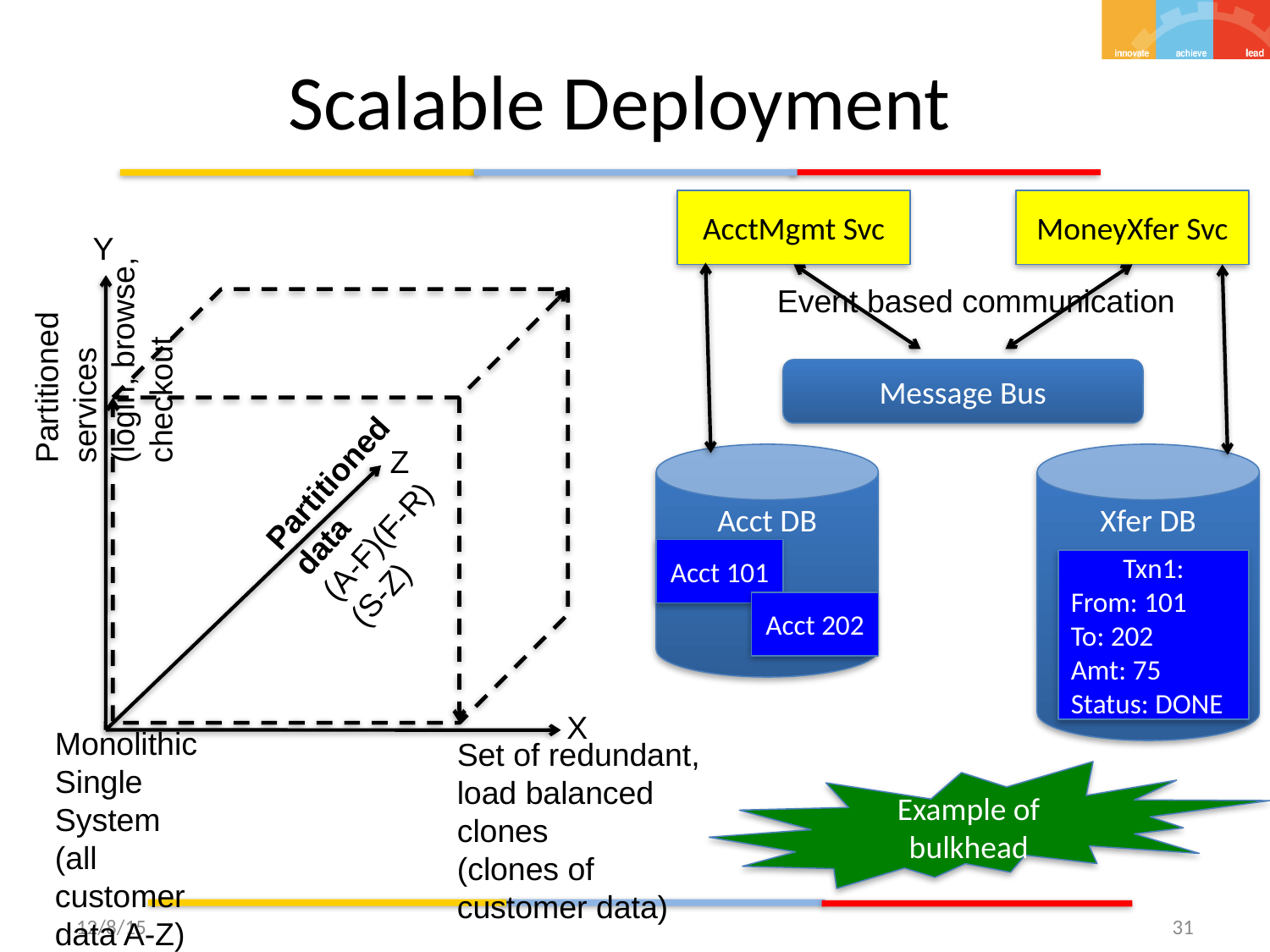

# Scalable Deployment
Y
Partitioned services
(login, browse, checkout

Partitioned data
(A-F)(F-R)
(S-Z)
Z
X
Monolithic Single System
(all customer data A-Z)
Set of redundant, load balanced clones
(clones of customer data)
AcctMgmt Svc
MoneyXfer Svc
Event based communication
Message Bus
Acct DB
Xfer DB
Acct 101
Txn1:
From: 101
To: 202
Amt: 75
Status: DONE
Acct 202
Example of bulkhead
12/8/15
31